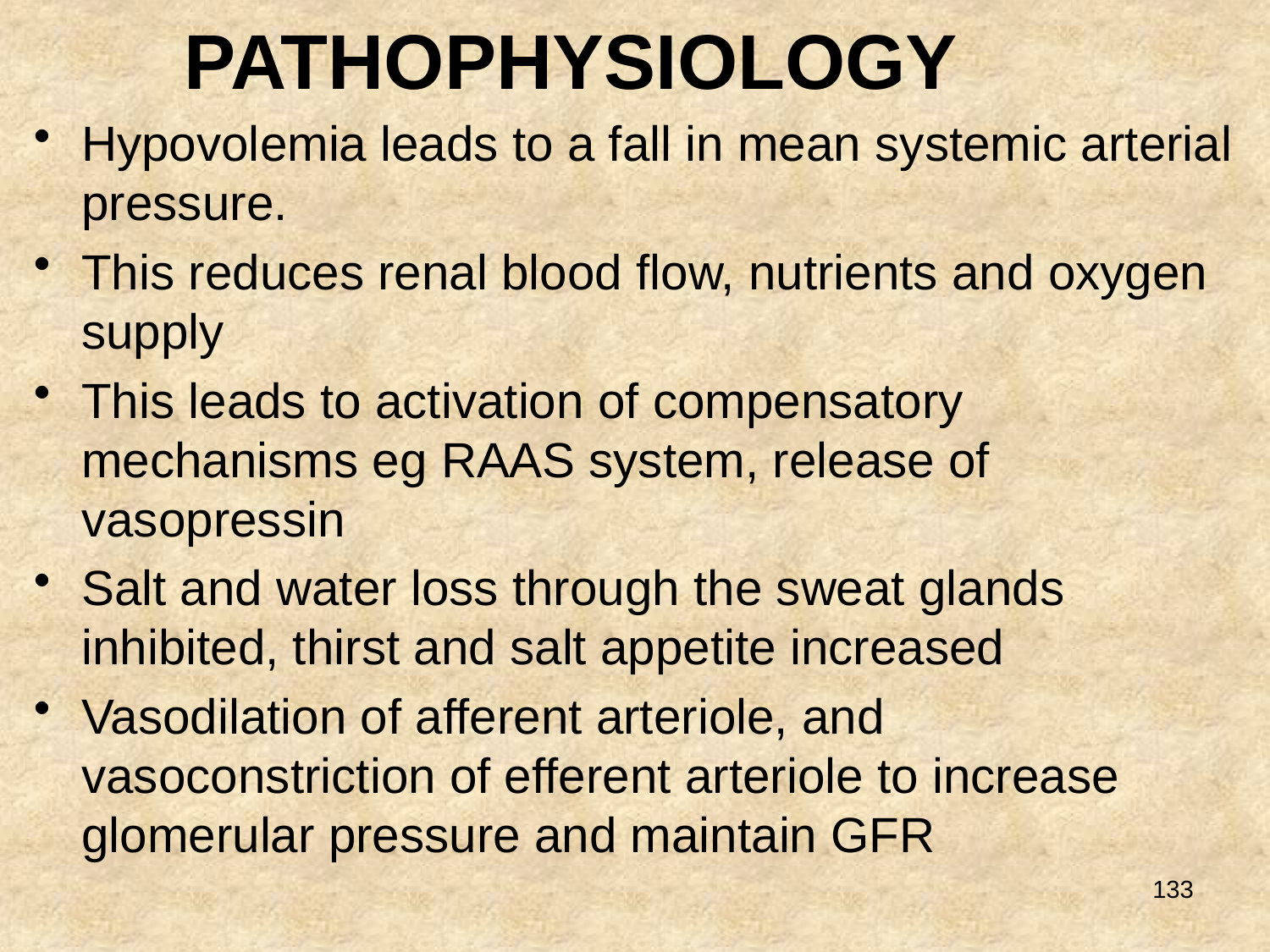

# PATHOPHYSIOLOGY
Hypovolemia leads to a fall in mean systemic arterial pressure.
This reduces renal blood flow, nutrients and oxygen supply
This leads to activation of compensatory mechanisms eg RAAS system, release of vasopressin
Salt and water loss through the sweat glands inhibited, thirst and salt appetite increased
Vasodilation of afferent arteriole, and vasoconstriction of efferent arteriole to increase glomerular pressure and maintain GFR
133